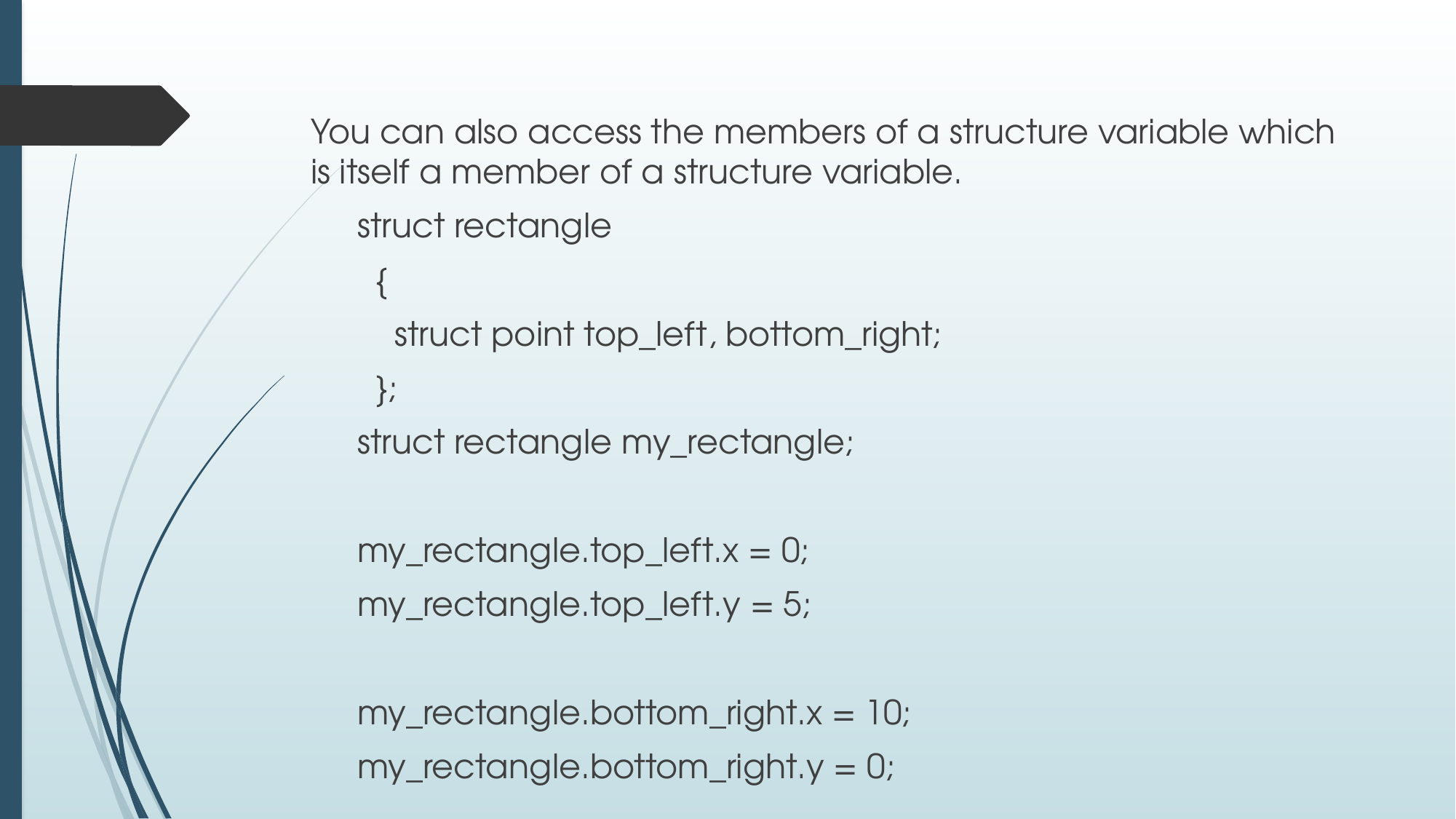

You can also access the members of a structure variable which is itself a member of a structure variable.
     struct rectangle
       {
         struct point top_left, bottom_right;
       };
     struct rectangle my_rectangle;

     my_rectangle.top_left.x = 0;
     my_rectangle.top_left.y = 5;

     my_rectangle.bottom_right.x = 10;
     my_rectangle.bottom_right.y = 0;